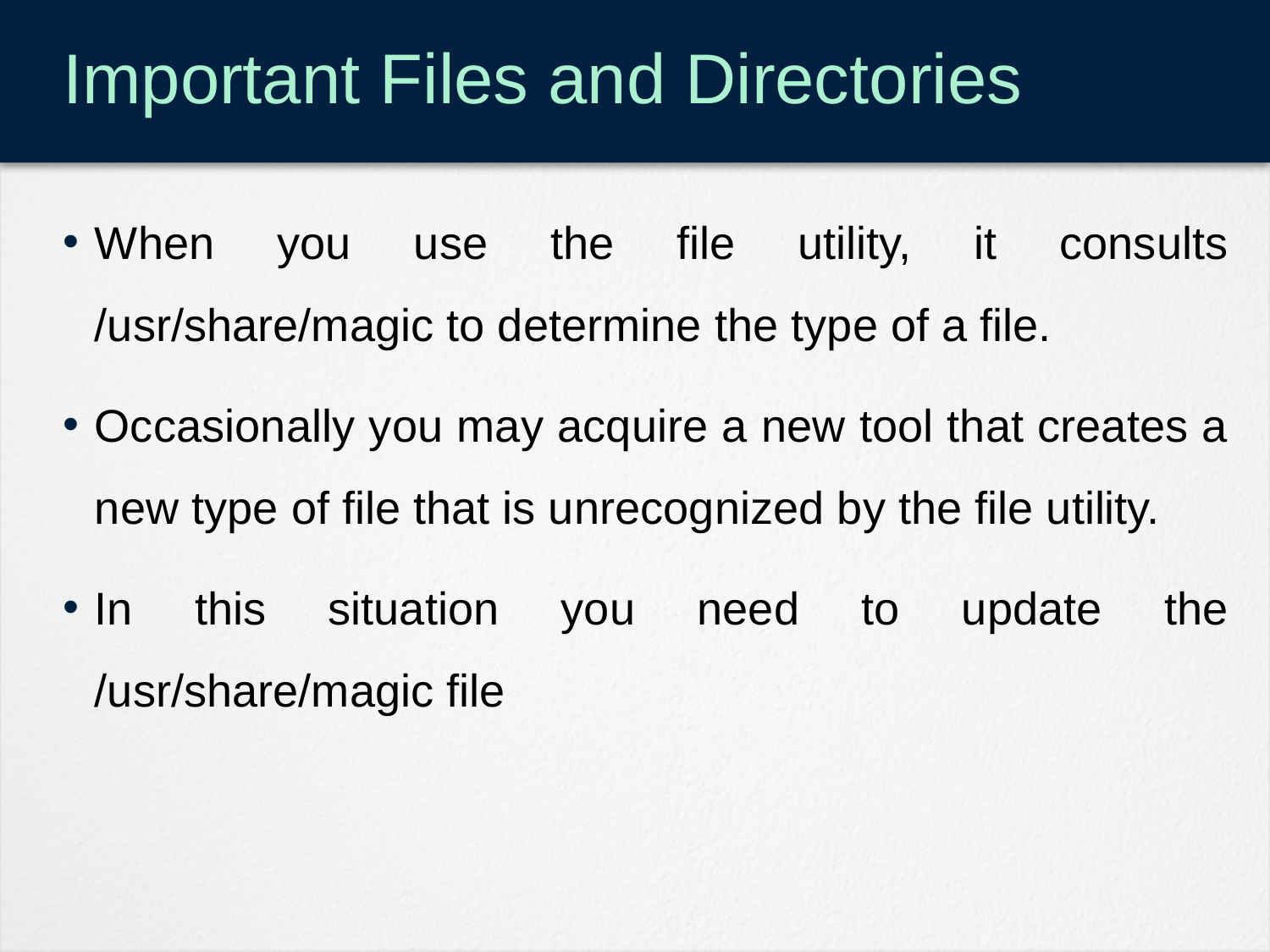

# Important Files and Directories
When you use the file utility, it consults /usr/share/magic to determine the type of a file.
Occasionally you may acquire a new tool that creates a new type of file that is unrecognized by the file utility.
In this situation you need to update the /usr/share/magic file